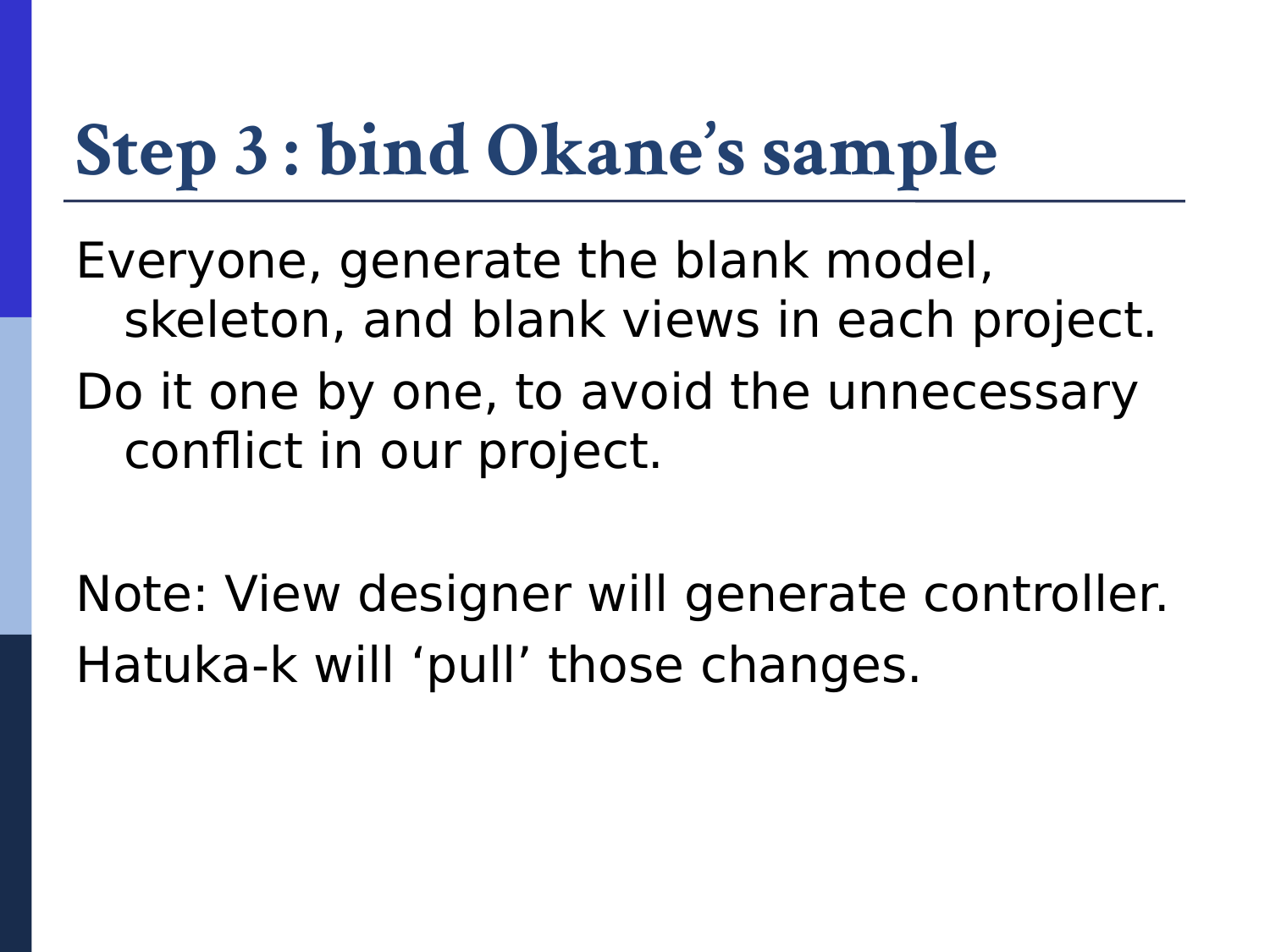

# Step 3 : bind Okane’s sample
Everyone, generate the blank model, skeleton, and blank views in each project.
Do it one by one, to avoid the unnecessary conflict in our project.

Note: View designer will generate controller.
Hatuka-k will ‘pull’ those changes.